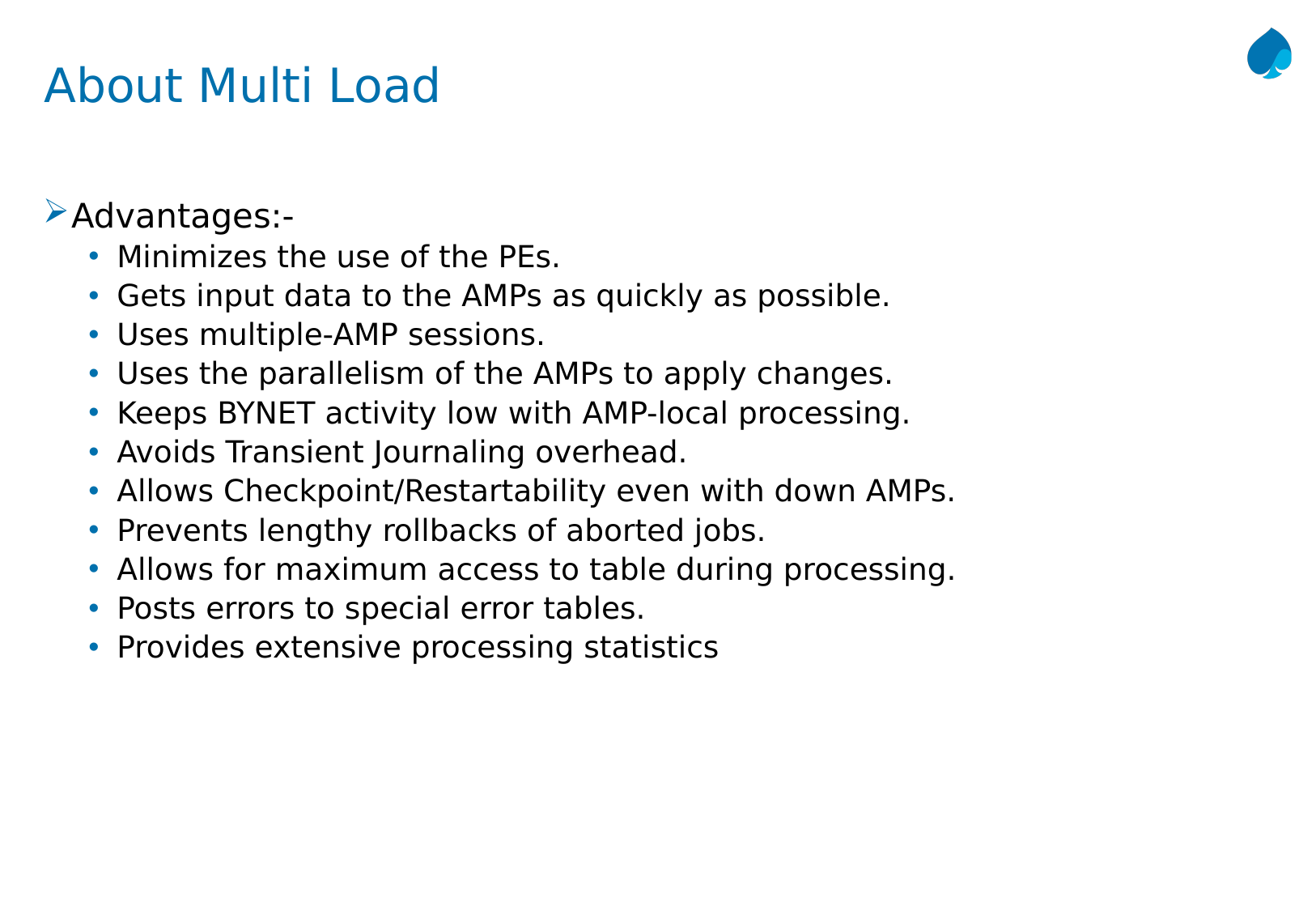

# About Multi Load
Advantages:-
Minimizes the use of the PEs.
Gets input data to the AMPs as quickly as possible.
Uses multiple-AMP sessions.
Uses the parallelism of the AMPs to apply changes.
Keeps BYNET activity low with AMP-local processing.
Avoids Transient Journaling overhead.
Allows Checkpoint/Restartability even with down AMPs.
Prevents lengthy rollbacks of aborted jobs.
Allows for maximum access to table during processing.
Posts errors to special error tables.
Provides extensive processing statistics